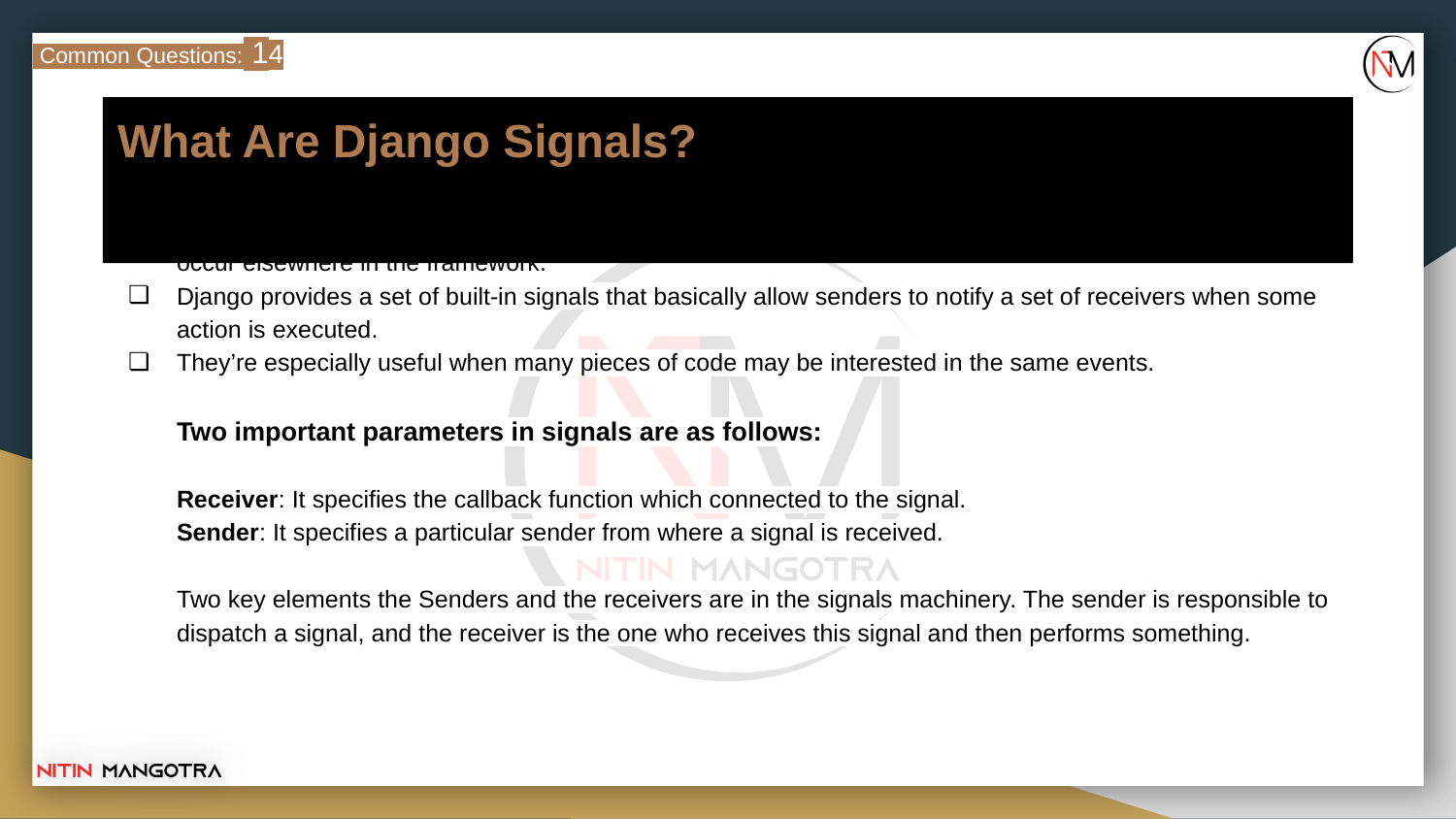

Common Questions: 14
# What Are Django Signals?
Django consists of a signal dispatcher that helps allow decoupled applications to get notified when actions occur elsewhere in the framework.
Django provides a set of built-in signals that basically allow senders to notify a set of receivers when some action is executed.
They’re especially useful when many pieces of code may be interested in the same events.

Two important parameters in signals are as follows:

Receiver: It specifies the callback function which connected to the signal.
Sender: It specifies a particular sender from where a signal is received.

Two key elements the Senders and the receivers are in the signals machinery. The sender is responsible to dispatch a signal, and the receiver is the one who receives this signal and then performs something.